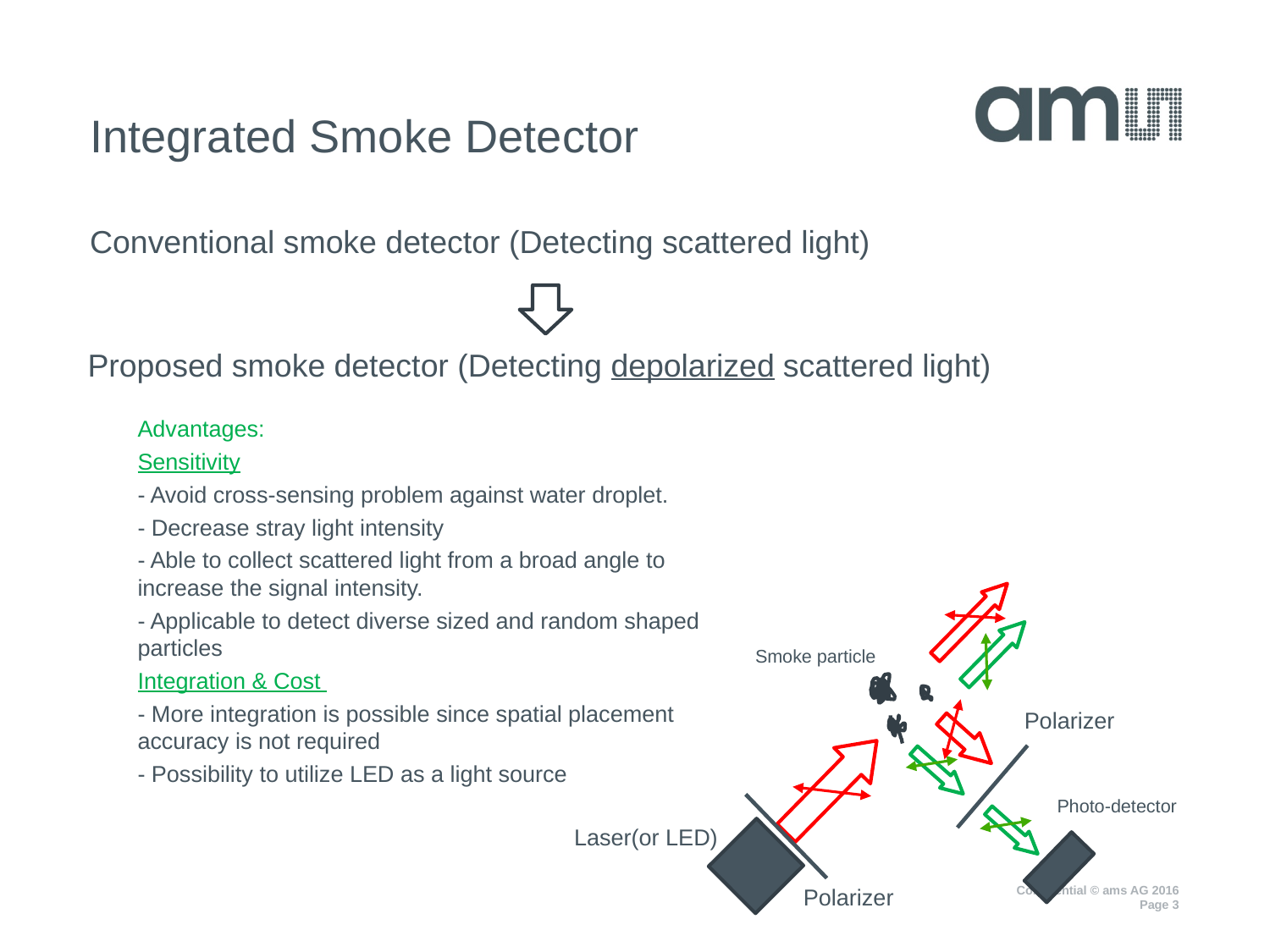

# Integrated Smoke Detector
Conventional smoke detector (Detecting scattered light)

Proposed smoke detector (Detecting depolarized scattered light)
Advantages:
Sensitivity
- Avoid cross-sensing problem against water droplet.
- Decrease stray light intensity
- Able to collect scattered light from a broad angle to increase the signal intensity.
- Applicable to detect diverse sized and random shaped particles
Integration & Cost
- More integration is possible since spatial placement accuracy is not required
- Possibility to utilize LED as a light source

Smoke particle

Polarizer

Photo-detector

Laser(or LED)

Polarizer